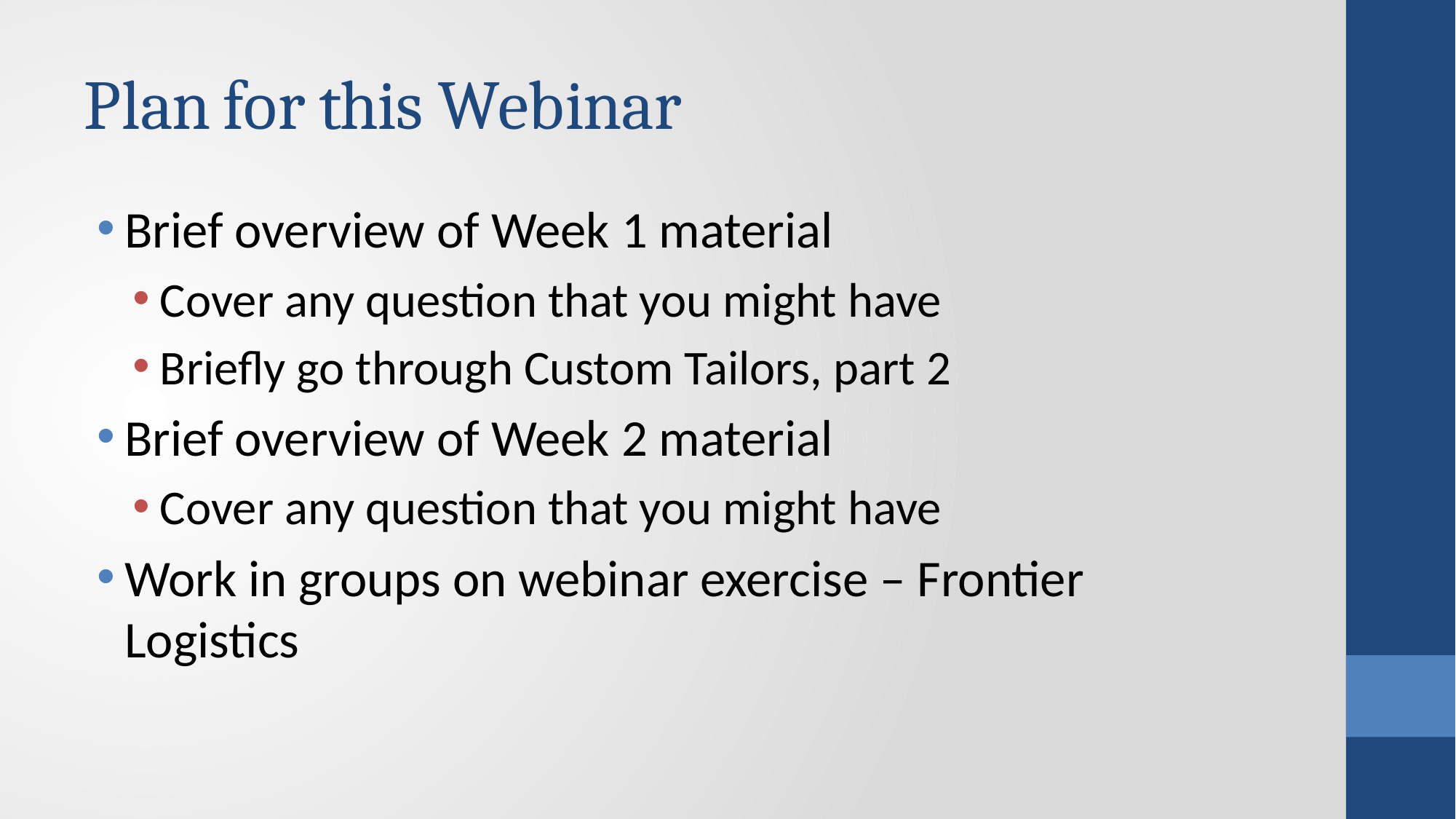

# Plan for this Webinar
Brief overview of Week 1 material
Cover any question that you might have
Briefly go through Custom Tailors, part 2
Brief overview of Week 2 material
Cover any question that you might have
Work in groups on webinar exercise – Frontier Logistics